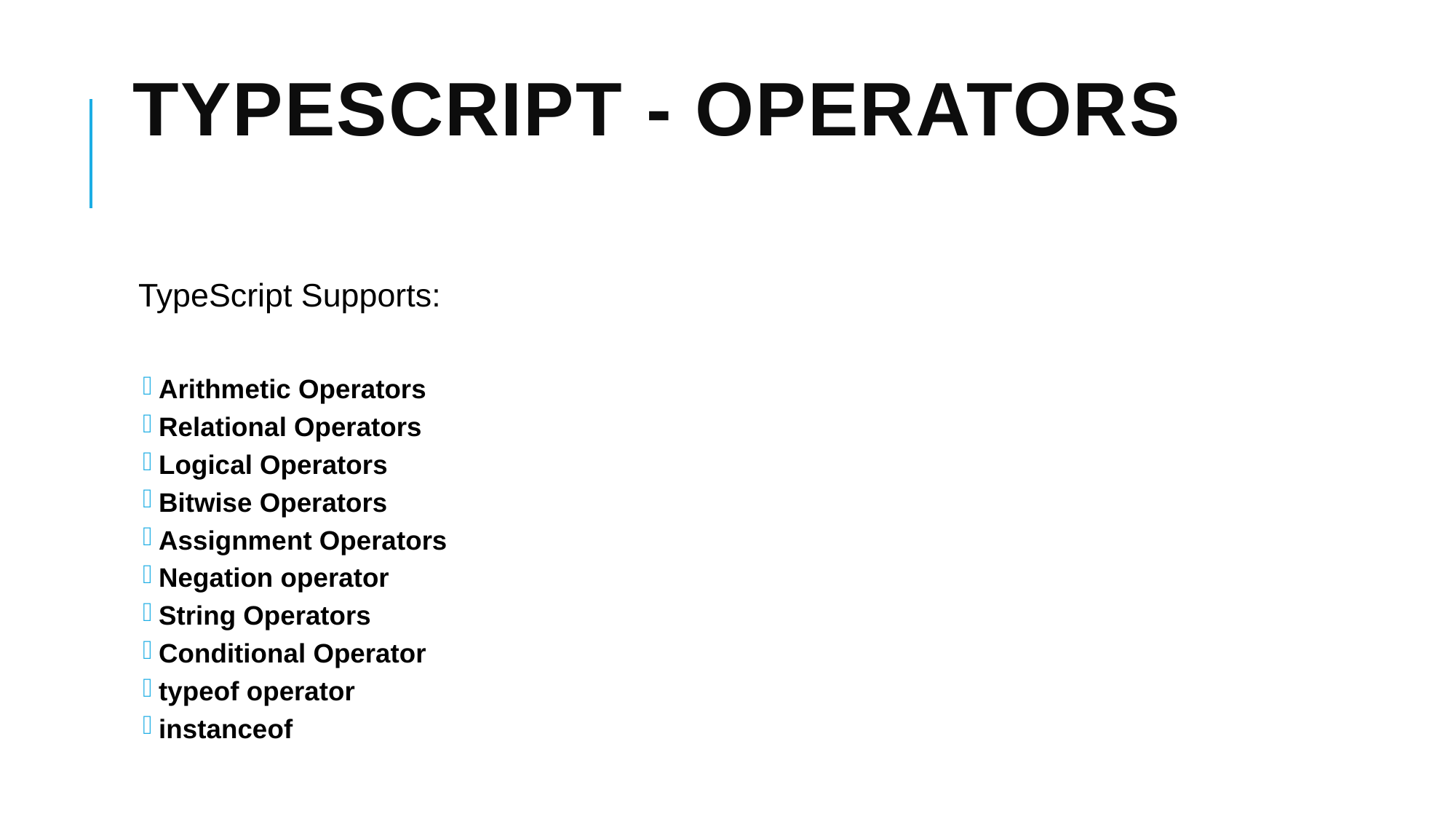

# TypeScript - Operators
TypeScript Supports:

Arithmetic Operators
Relational Operators
Logical Operators
Bitwise Operators
Assignment Operators
Negation operator
String Operators
Conditional Operator
typeof operator
instanceof